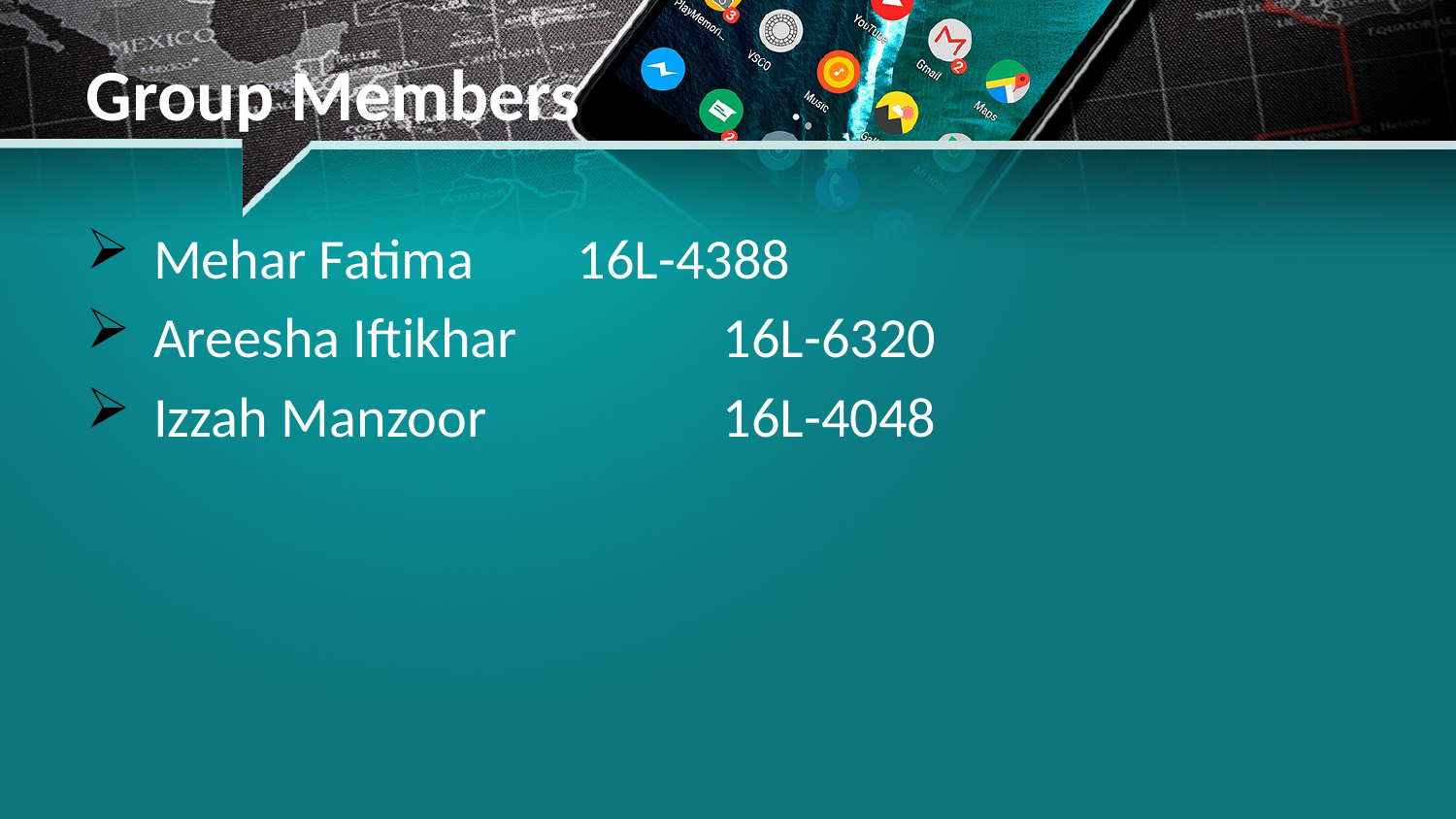

# Group Members
 Mehar Fatima      	16L-4388
 Areesha Iftikhar		16L-6320
 Izzah Manzoor 		16L-4048